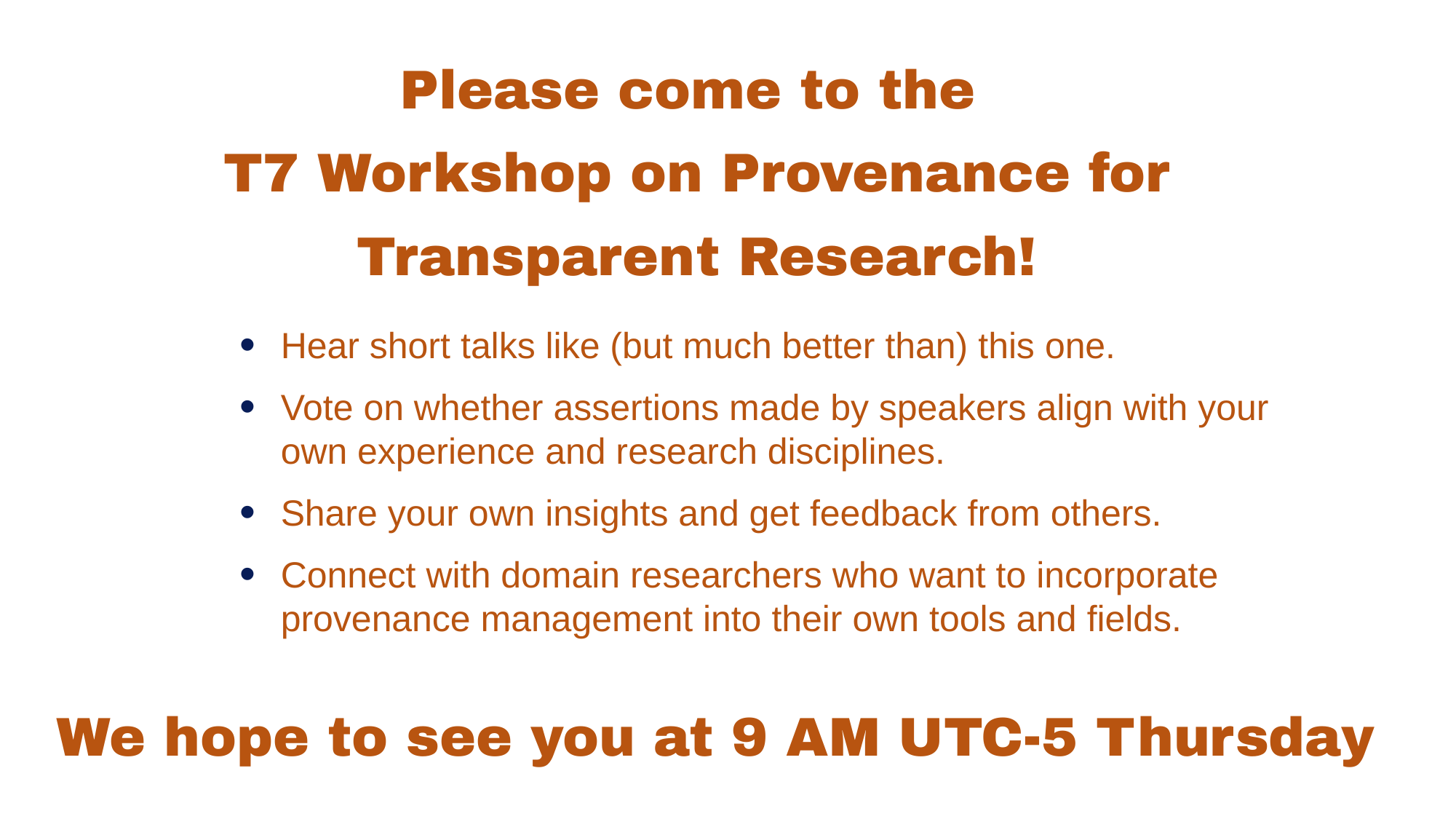

Please come to the
T7 Workshop on Provenance for Transparent Research!
Hear short talks like (but much better than) this one.
Vote on whether assertions made by speakers align with your own experience and research disciplines.
Share your own insights and get feedback from others.
Connect with domain researchers who want to incorporate provenance management into their own tools and fields.
We hope to see you at 9 AM UTC-5 Thursday